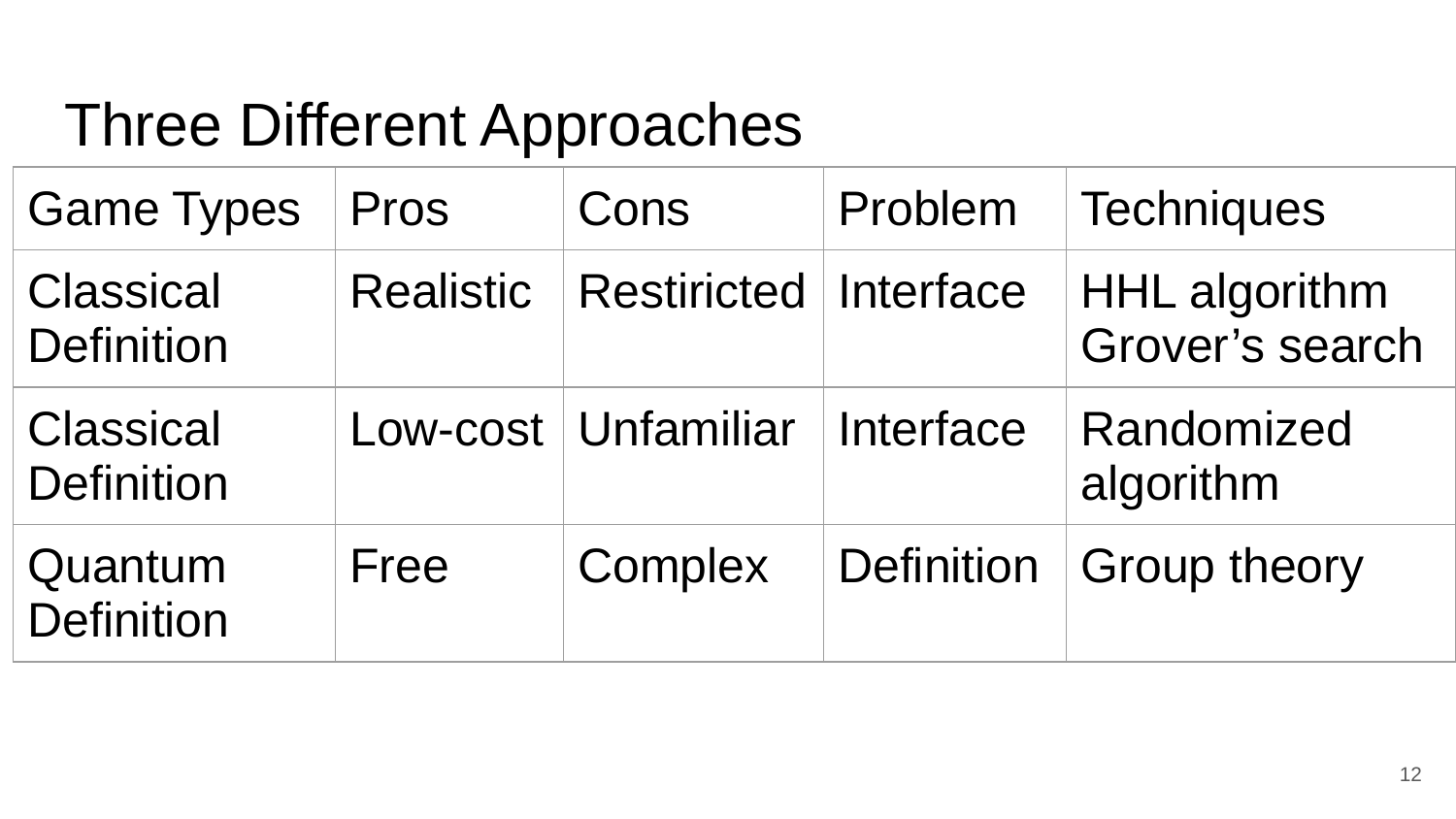

# Three Different Approaches
| Game Types | Pros | Cons | Problem | Techniques |
| --- | --- | --- | --- | --- |
| Classical Definition | Realistic | Restiricted | Interface | HHL algorithm Grover’s search |
| Classical Definition | Low-cost | Unfamiliar | Interface | Randomized algorithm |
| Quantum Definition | Free | Complex | Definition | Group theory |

12